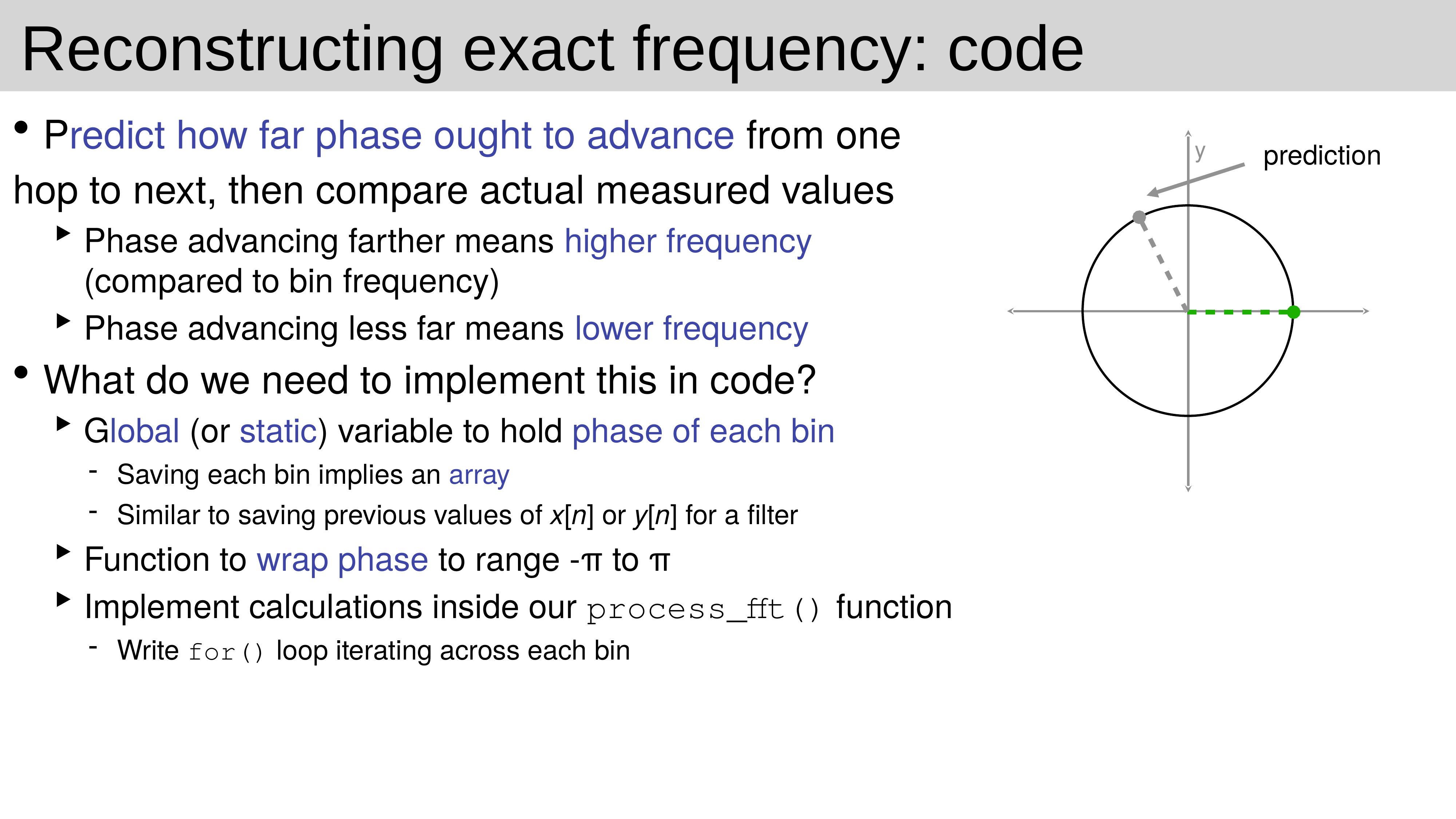

# Reconstructing exact frequency: code
Predict how far phase ought to advance from one
hop to next, then compare actual measured values
Phase advancing farther means higher frequency
(compared to bin frequency)
Phase advancing less far means lower frequency
What do we need to implement this in code?
Global (or static) variable to hold phase of each bin
Saving each bin implies an array
Similar to saving previous values of x[n] or y[n] for a filter
Function to wrap phase to range -π to π
Implement calculations inside our process_fft() function
Write for() loop iterating across each bin

y
prediction